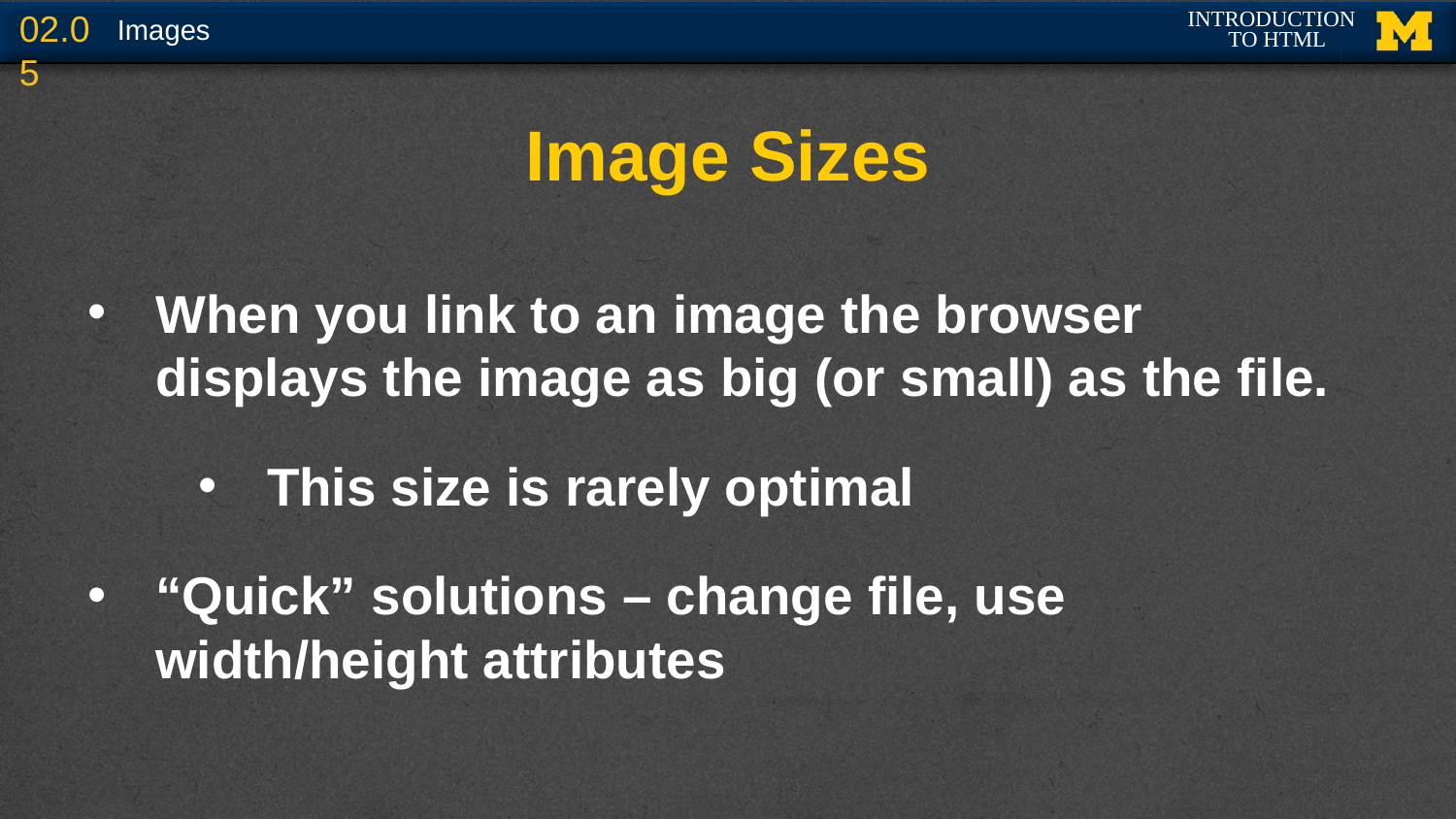

# Image Sizes
When you link to an image the browser displays the image as big (or small) as the file.
This size is rarely optimal
“Quick” solutions – change file, use width/height attributes